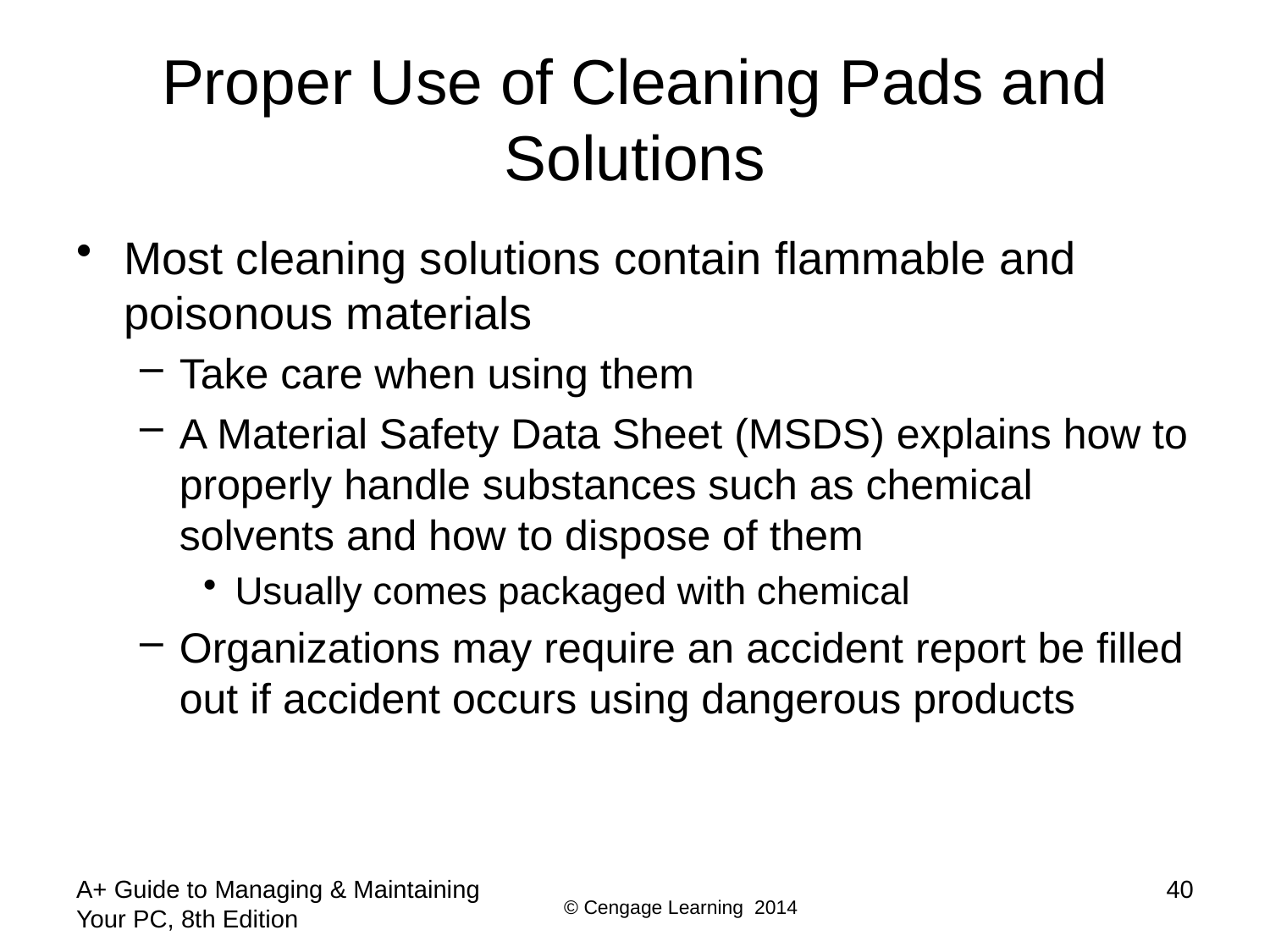

# Proper Use of Cleaning Pads and Solutions
Most cleaning solutions contain flammable and poisonous materials
Take care when using them
A Material Safety Data Sheet (MSDS) explains how to properly handle substances such as chemical solvents and how to dispose of them
Usually comes packaged with chemical
Organizations may require an accident report be filled out if accident occurs using dangerous products
A+ Guide to Managing & Maintaining Your PC, 8th Edition
40